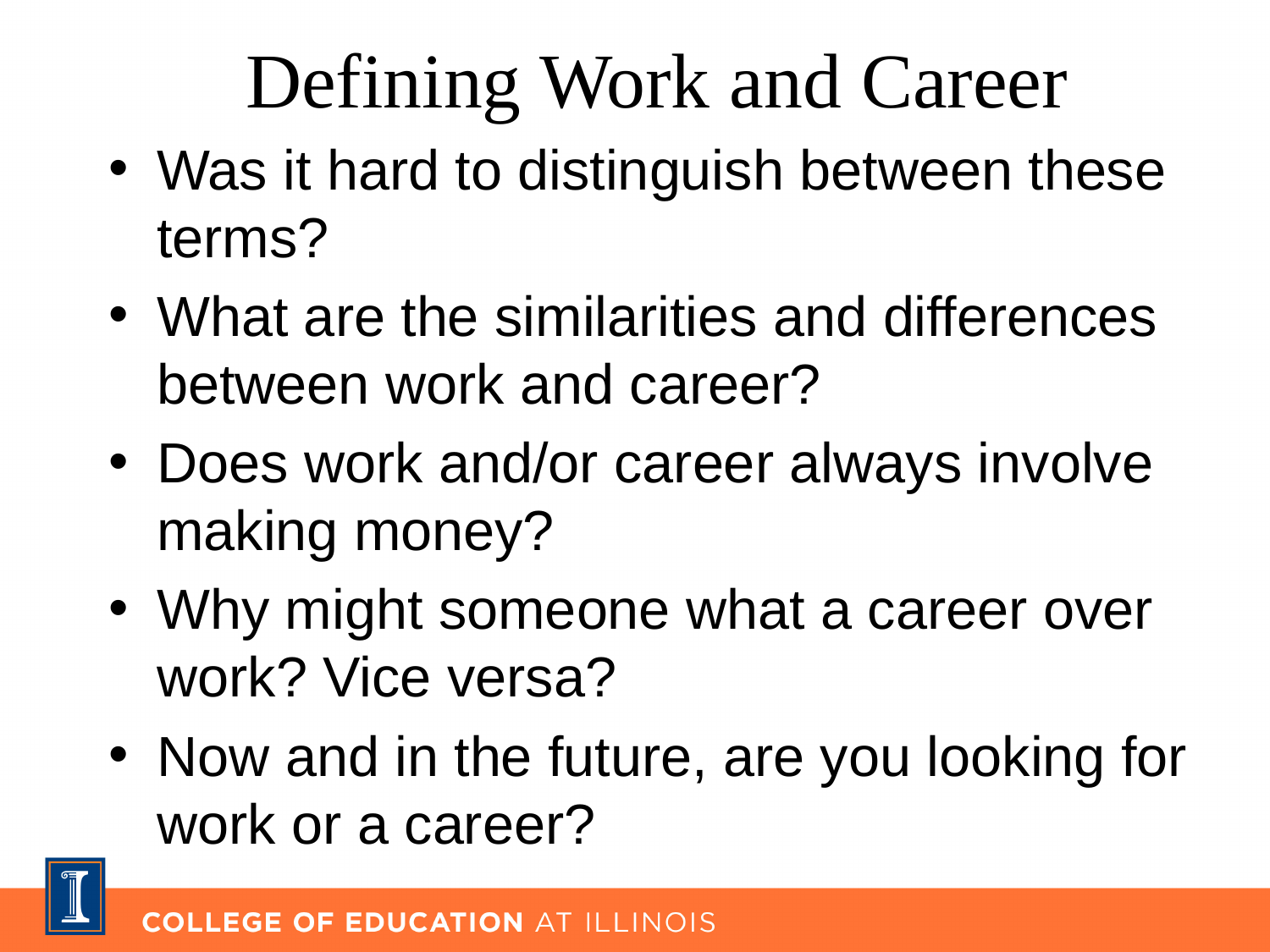

# Defining Work and Career
Was it hard to distinguish between these terms?
What are the similarities and differences between work and career?
Does work and/or career always involve making money?
Why might someone what a career over work? Vice versa?
Now and in the future, are you looking for work or a career?